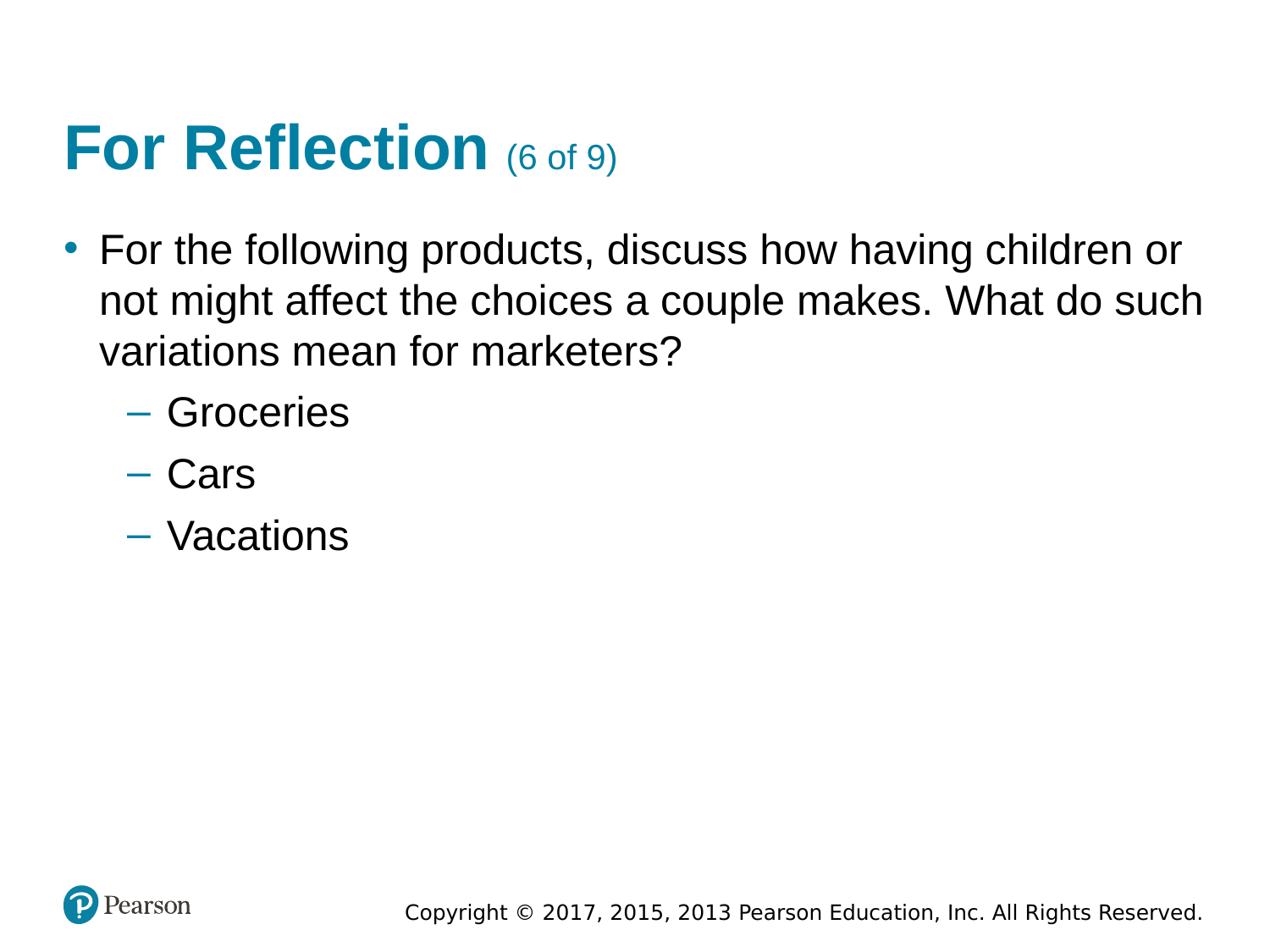

For Reflection (6 of 9)
For the following products, discuss how having children or not might affect the choices a couple makes. What do such variations mean for marketers?
Groceries
Cars
Vacations